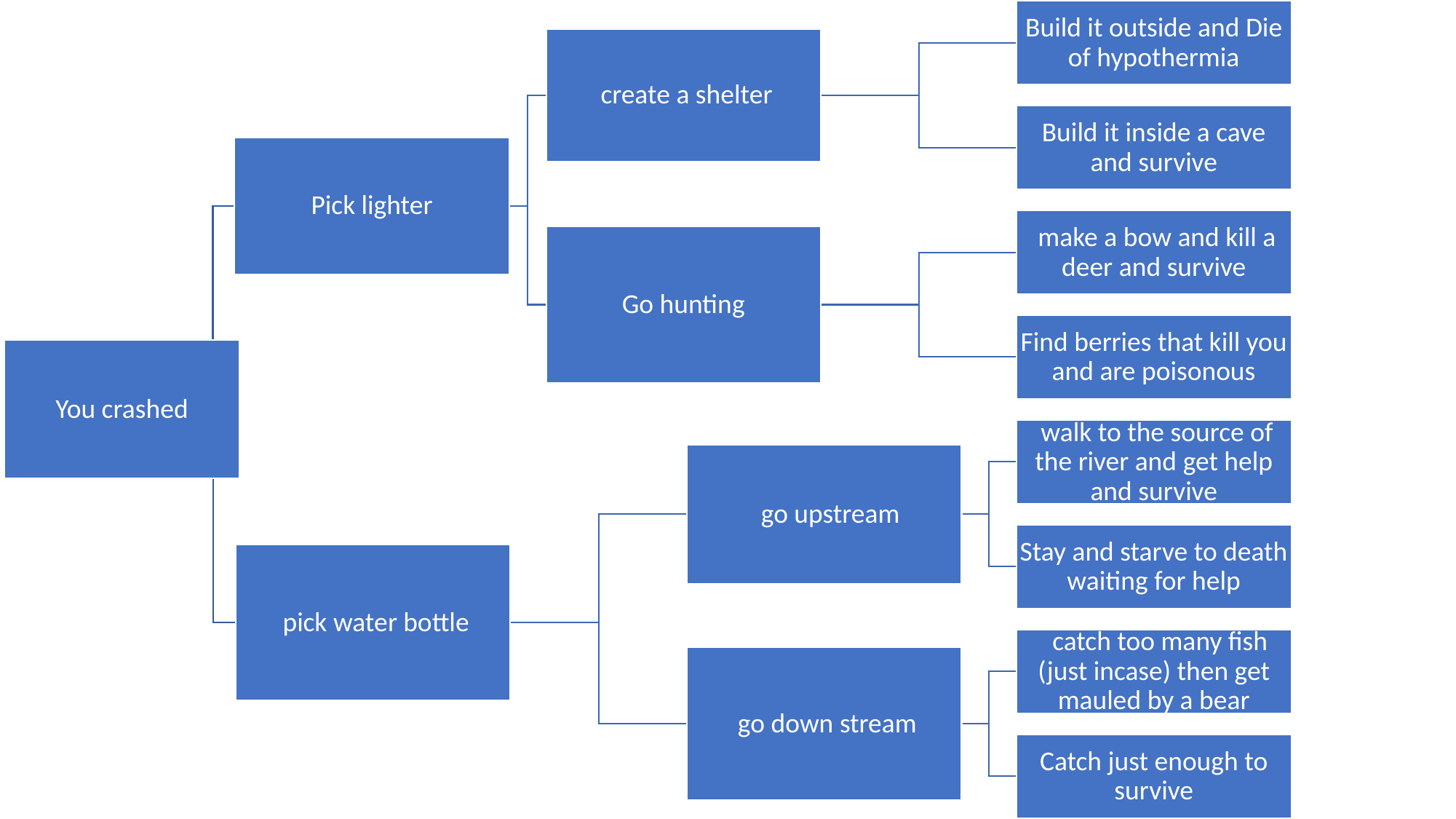

You crashed
Pick lighter
 create a shelter
Build it outside and Die of hypothermia
Build it inside a cave and survive
Go hunting
 make a bow and kill a deer and survive
Find berries that kill you and are poisonous
 pick water bottle
  go upstream
 walk to the source of the river and get help and survive
Stay and starve to death waiting for help
 go down stream
  catch too many fish (just incase) then get mauled by a bear
Catch just enough to survive